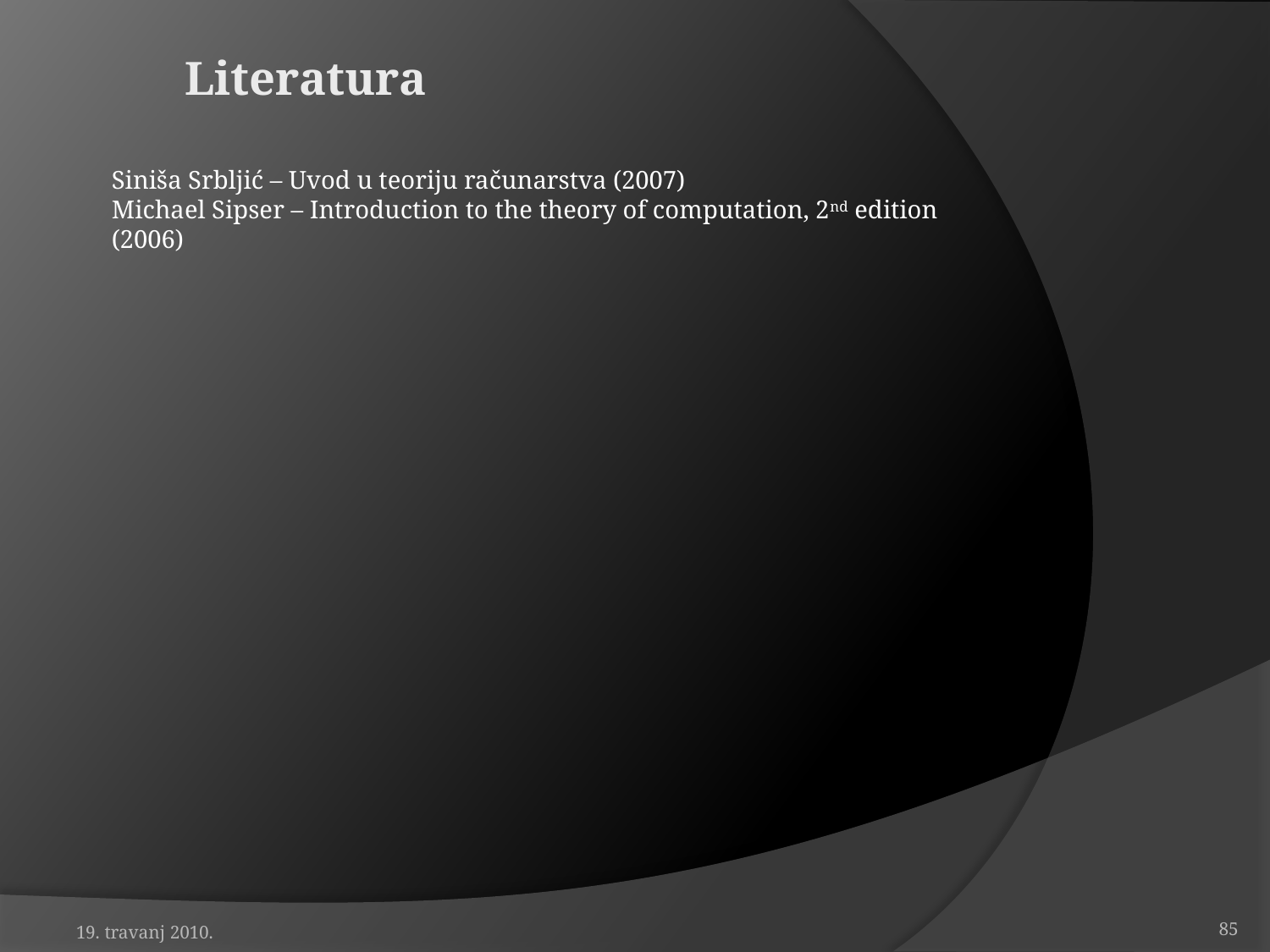

# Literatura
Siniša Srbljić – Uvod u teoriju računarstva (2007)
Michael Sipser – Introduction to the theory of computation, 2nd edition (2006)
19. travanj 2010.
85